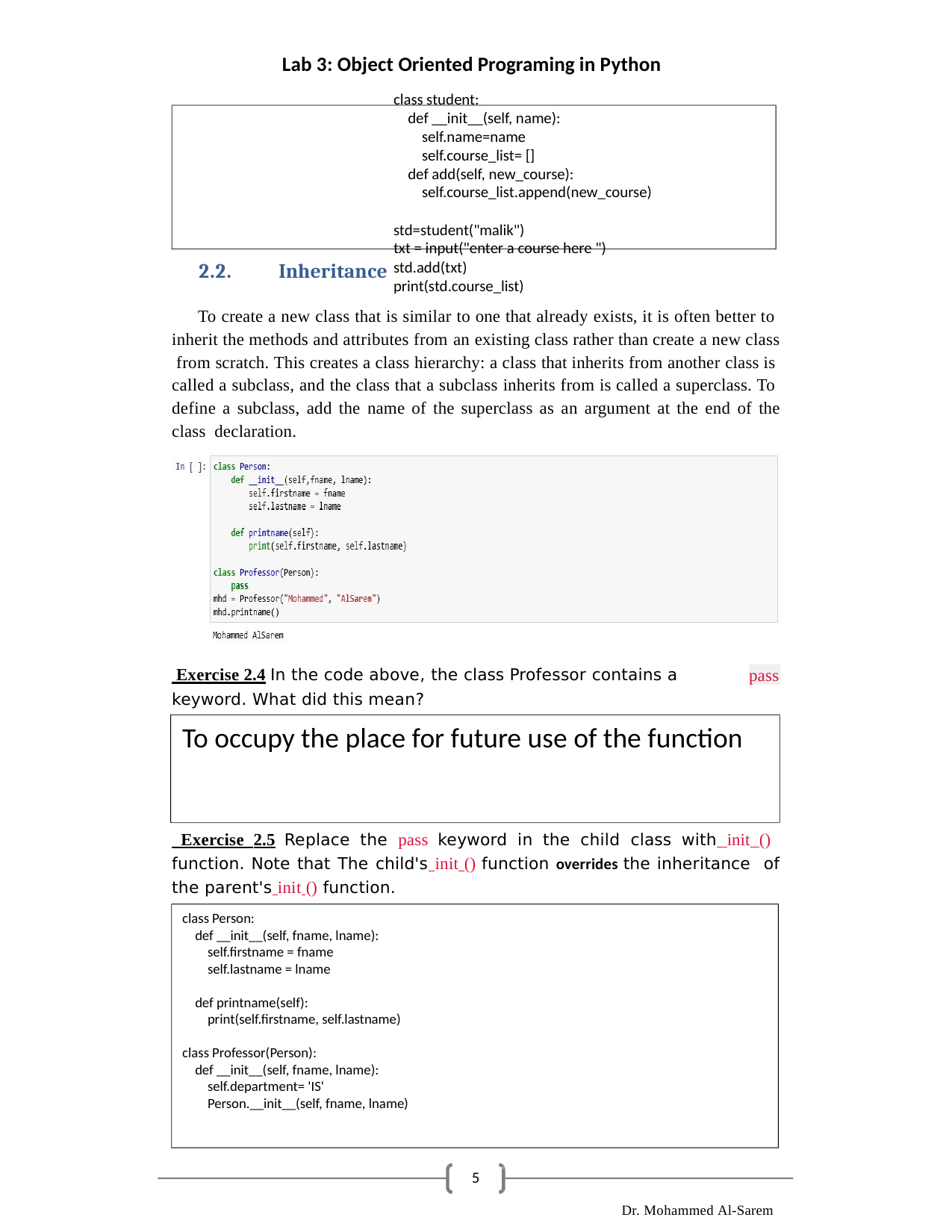

Lab 3: Object Oriented Programing in Python
class student:
    def __init__(self, name):
        self.name=name
        self.course_list= []
    def add(self, new_course):
        self.course_list.append(new_course)

std=student("malik")
txt = input("enter a course here ")
std.add(txt)
print(std.course_list)

2.2.	Inheritance
To create a new class that is similar to one that already exists, it is often better to  inherit the methods and attributes from an existing class rather than create a new class  from scratch. This creates a class hierarchy: a class that inherits from another class is  called a subclass, and the class that a subclass inherits from is called a superclass. To  define a subclass, add the name of the superclass as an argument at the end of the class  declaration.

 Exercise 2.4 In the code above, the class Professor contains a  keyword. What did this mean?
pass

To occupy the place for future use of the function
 Exercise 2.5 Replace the pass keyword in the child class with init ()  function. Note that The child's init () function overrides the inheritance  of the parent's init () function.

class Person:
    def __init__(self, fname, lname):
        self.firstname = fname
        self.lastname = lname

    def printname(self):
        print(self.firstname, self.lastname)

class Professor(Person):
    def __init__(self, fname, lname):
        self.department= 'IS'
        Person.__init__(self, fname, lname)

5
Dr. Mohammed Al-Sarem